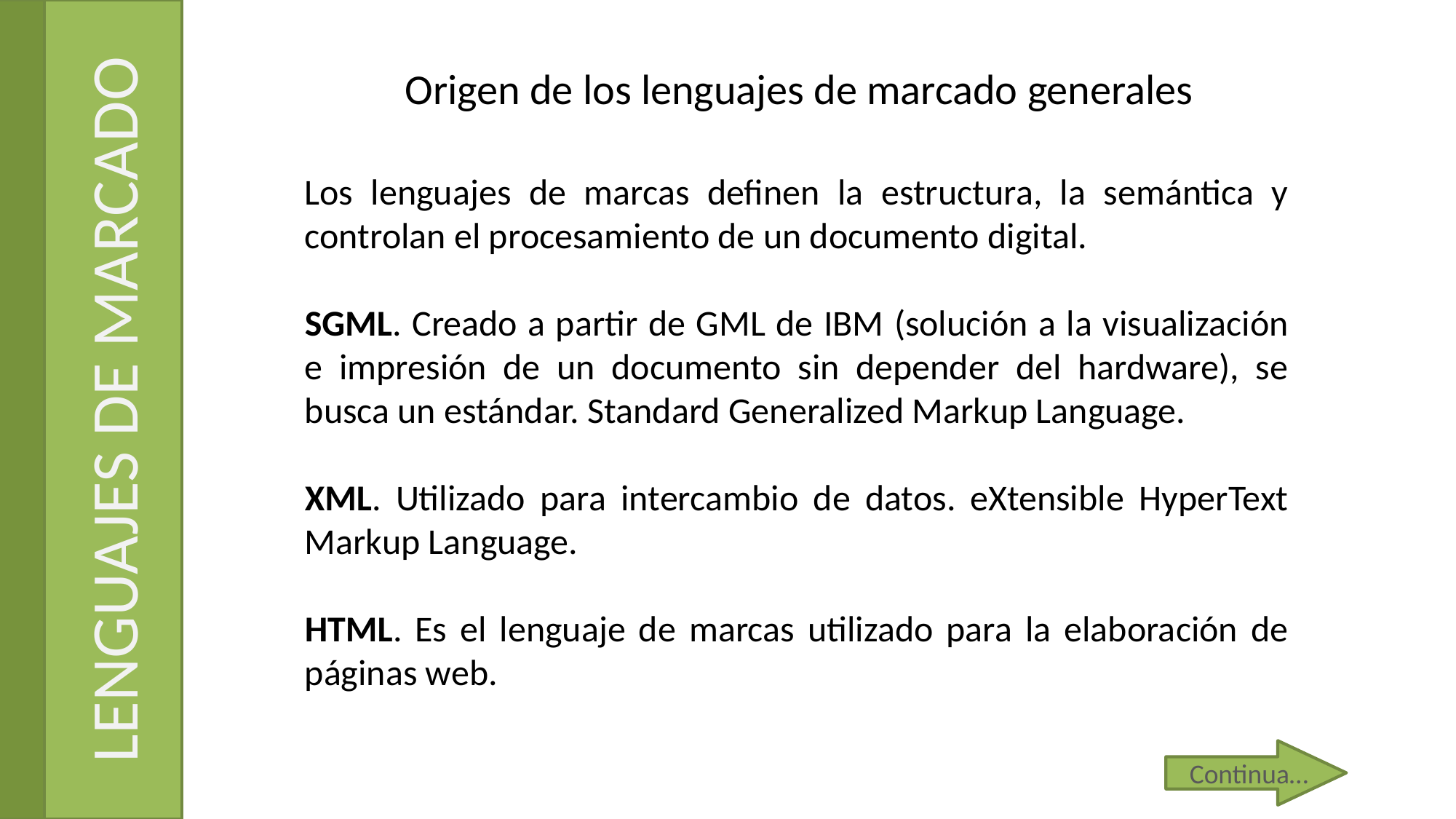

Origen de los lenguajes de marcado generales
Los lenguajes de marcas definen la estructura, la semántica y controlan el procesamiento de un documento digital.

SGML. Creado a partir de GML de IBM (solución a la visualización e impresión de un documento sin depender del hardware), se busca un estándar. Standard Generalized Markup Language.

XML. Utilizado para intercambio de datos. eXtensible HyperText Markup Language.

HTML. Es el lenguaje de marcas utilizado para la elaboración de páginas web.
# LENGUAJES DE MARCADO

Continua…